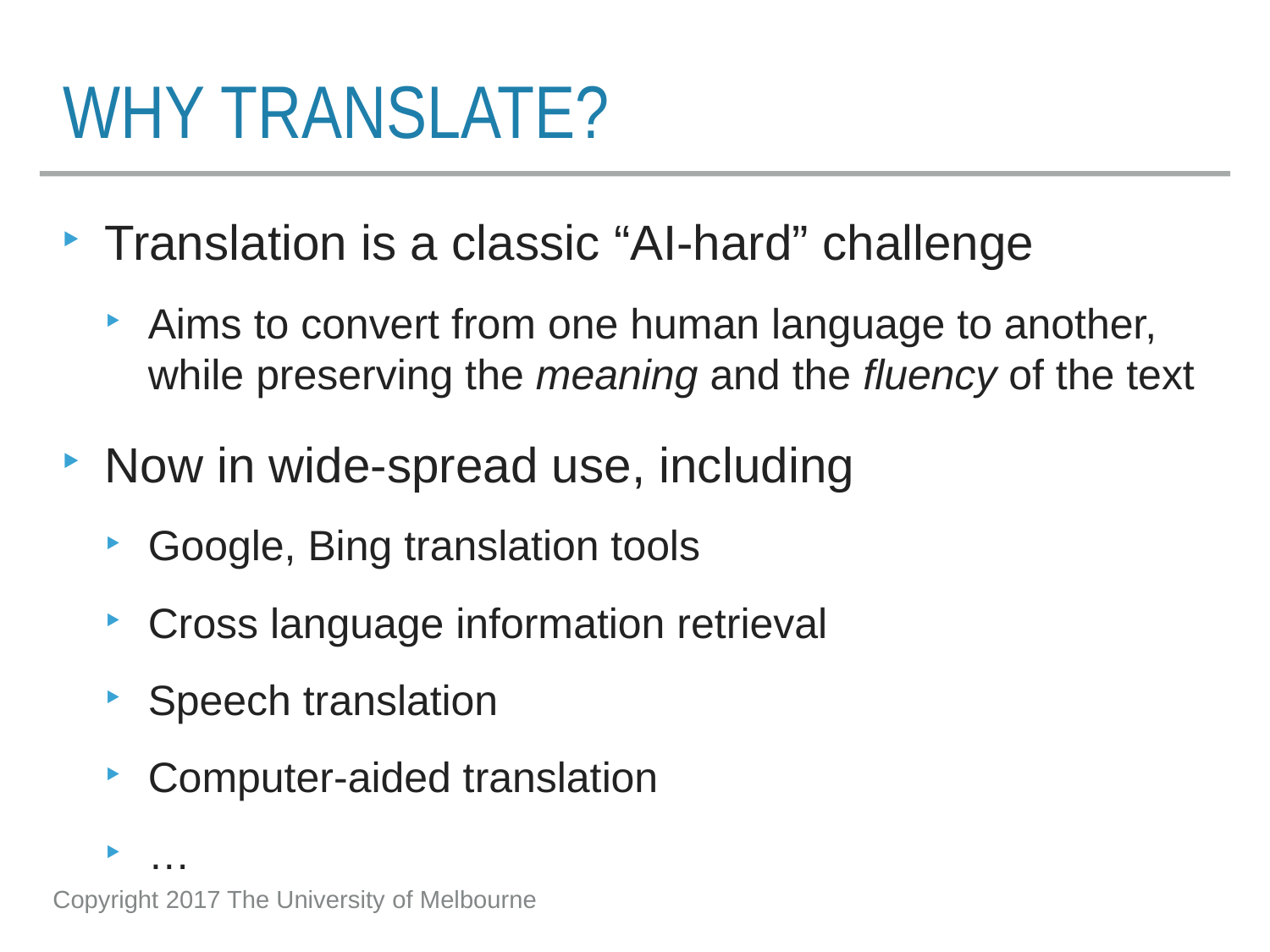

# Why translate?
Translation is a classic “AI-hard” challenge
Aims to convert from one human language to another, while preserving the meaning and the fluency of the text
Now in wide-spread use, including
Google, Bing translation tools
Cross language information retrieval
Speech translation
Computer-aided translation
…